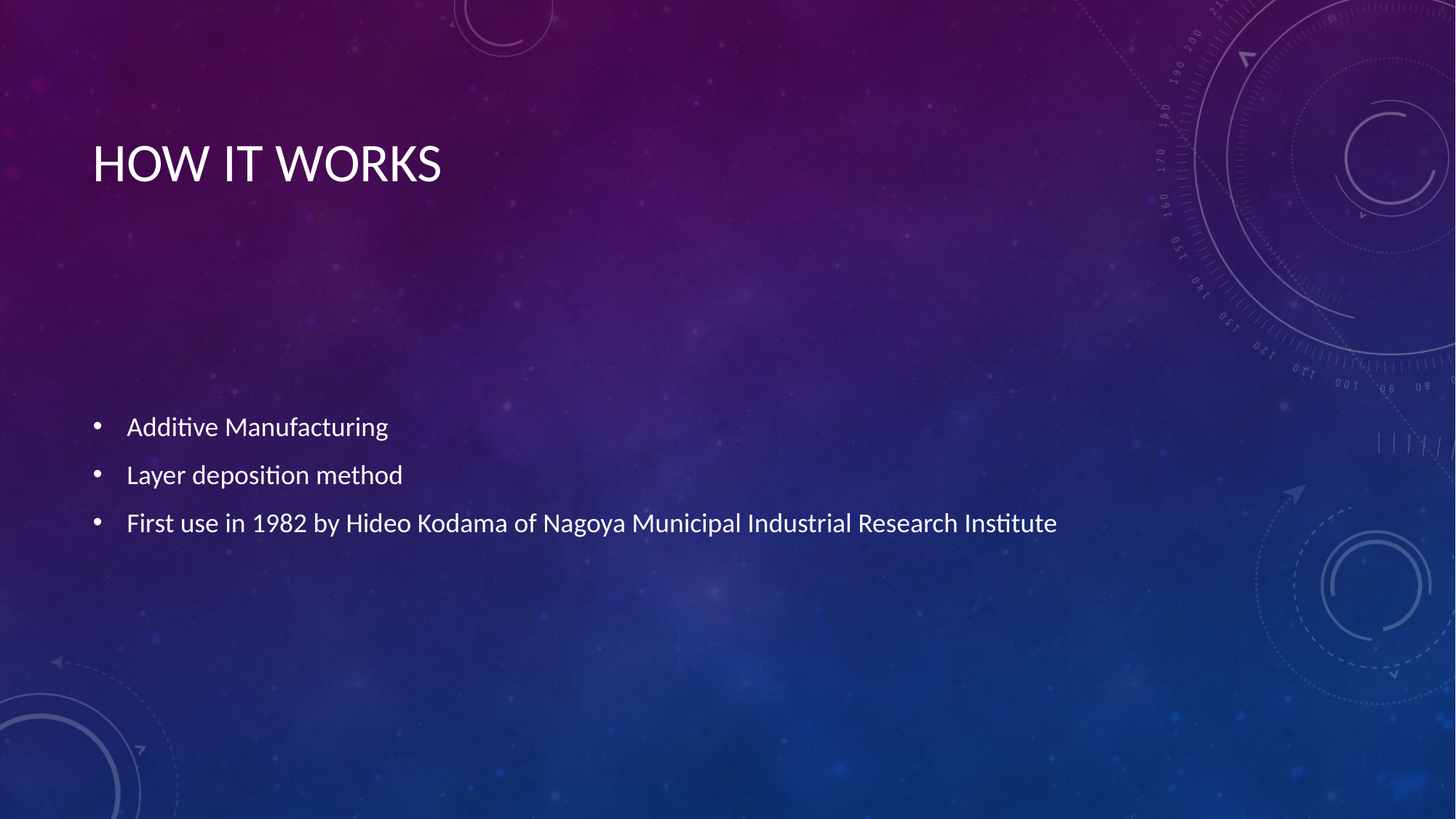

# How it works
Additive Manufacturing
Layer deposition method
First use in 1982 by Hideo Kodama of Nagoya Municipal Industrial Research Institute